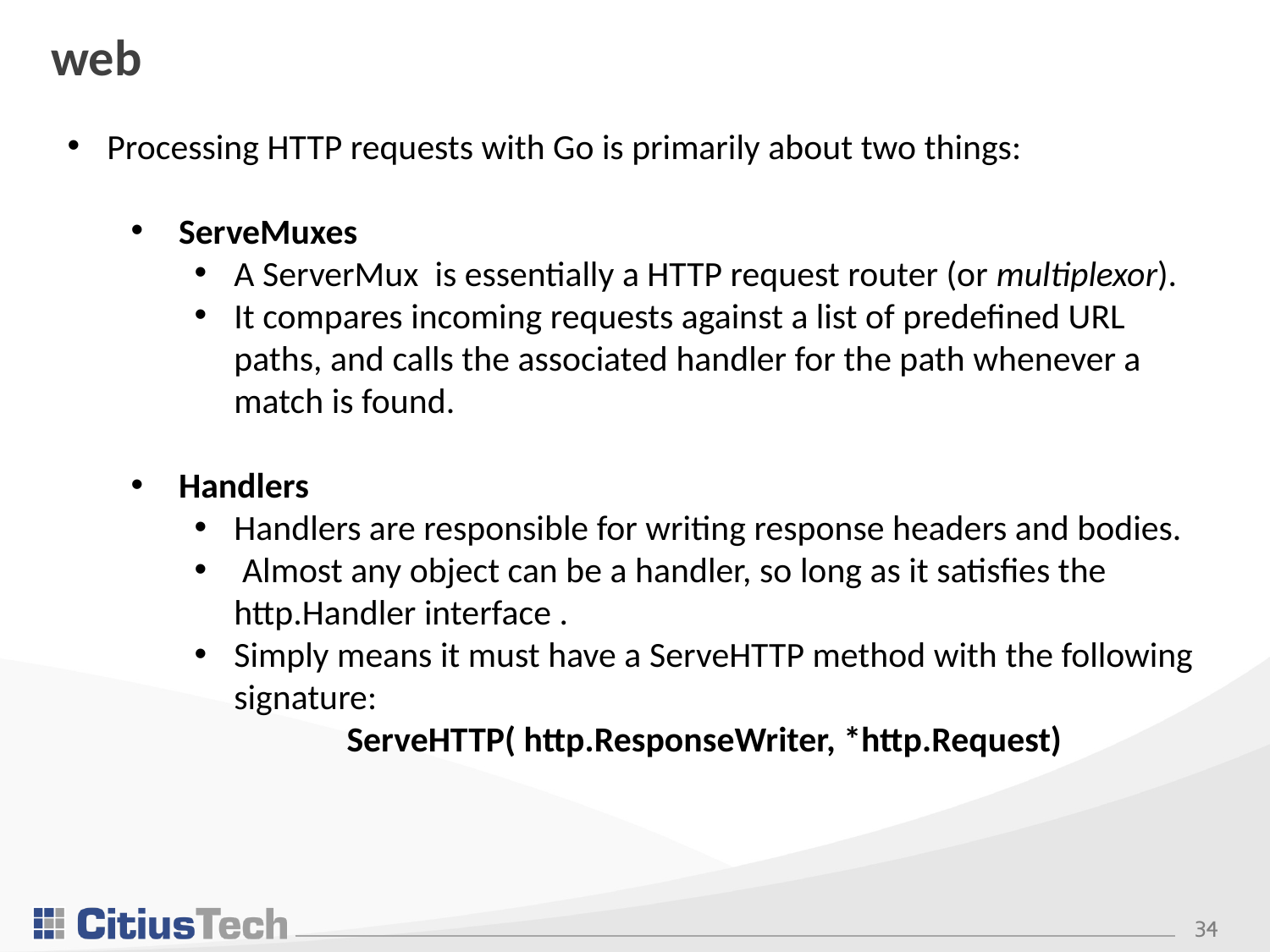

# web
Processing HTTP requests with Go is primarily about two things:
 ServeMuxes
A ServerMux  is essentially a HTTP request router (or multiplexor).
It compares incoming requests against a list of predefined URL paths, and calls the associated handler for the path whenever a match is found.
 Handlers
Handlers are responsible for writing response headers and bodies.
 Almost any object can be a handler, so long as it satisfies the  http.Handler interface .
Simply means it must have a ServeHTTP method with the following signature:
              ServeHTTP( http.ResponseWriter, *http.Request)